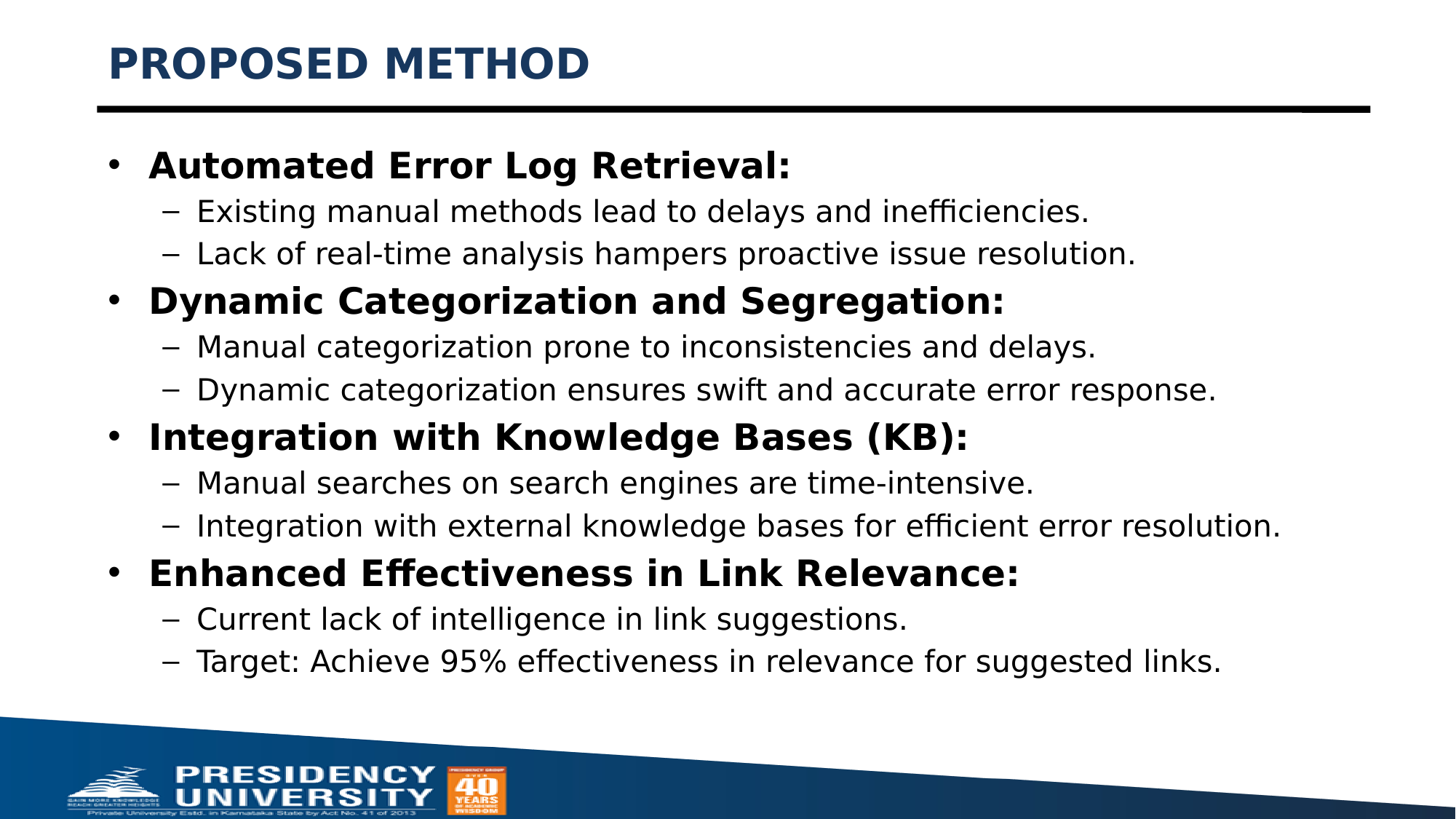

# PROPOSED METHOD
Automated Error Log Retrieval:
Existing manual methods lead to delays and inefficiencies.
Lack of real-time analysis hampers proactive issue resolution.
Dynamic Categorization and Segregation:
Manual categorization prone to inconsistencies and delays.
Dynamic categorization ensures swift and accurate error response.
Integration with Knowledge Bases (KB):
Manual searches on search engines are time-intensive.
Integration with external knowledge bases for efficient error resolution.
Enhanced Effectiveness in Link Relevance:
Current lack of intelligence in link suggestions.
Target: Achieve 95% effectiveness in relevance for suggested links.